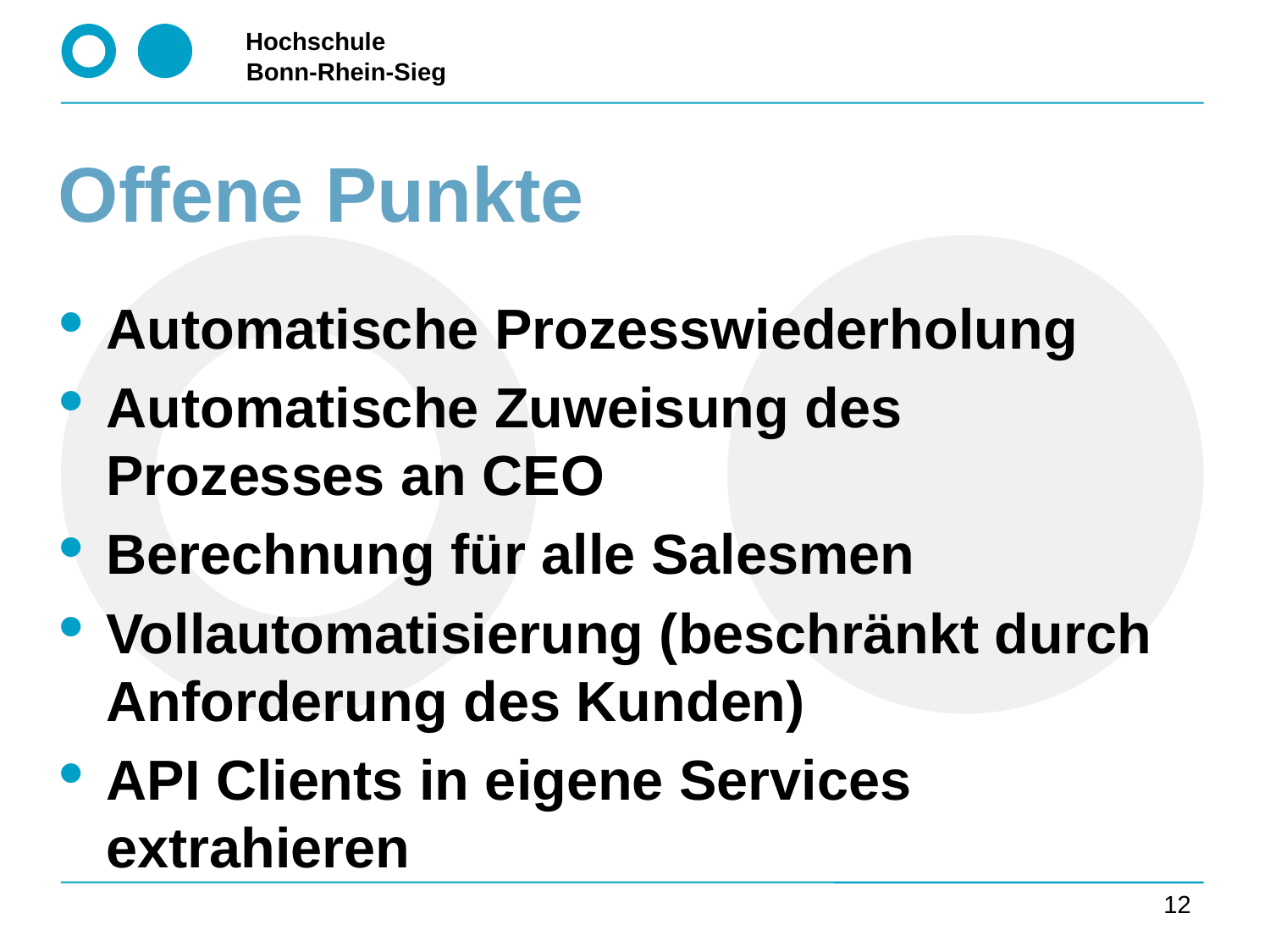

# Offene Punkte
Automatische Prozesswiederholung
Automatische Zuweisung des Prozesses an CEO
Berechnung für alle Salesmen
Vollautomatisierung (beschränkt durch Anforderung des Kunden)
API Clients in eigene Services extrahieren